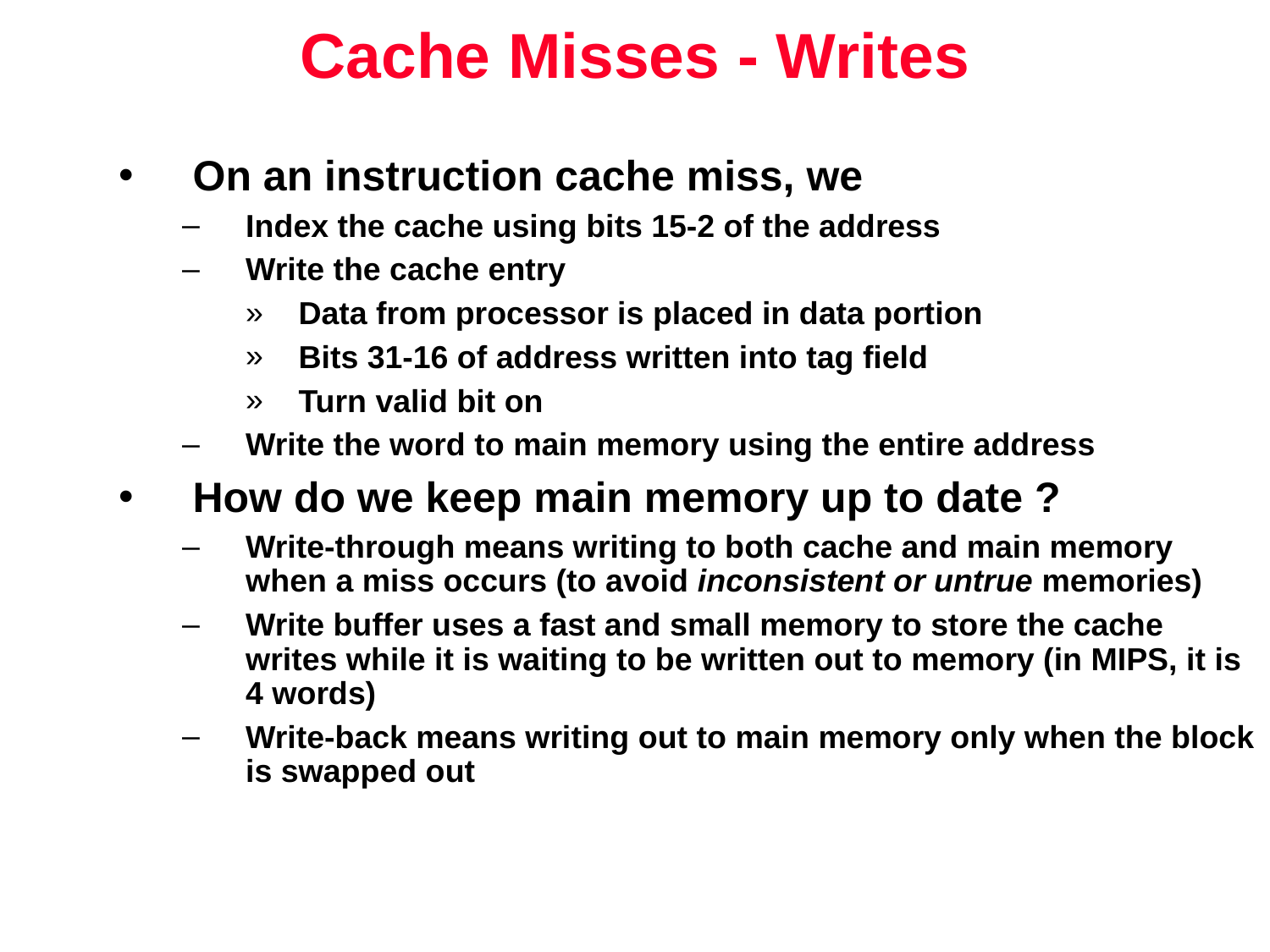

# Cache Misses - Writes
On an instruction cache miss, we
Index the cache using bits 15-2 of the address
Write the cache entry
Data from processor is placed in data portion
Bits 31-16 of address written into tag field
Turn valid bit on
Write the word to main memory using the entire address
How do we keep main memory up to date ?
Write-through means writing to both cache and main memory when a miss occurs (to avoid inconsistent or untrue memories)
Write buffer uses a fast and small memory to store the cache writes while it is waiting to be written out to memory (in MIPS, it is 4 words)
Write-back means writing out to main memory only when the block is swapped out